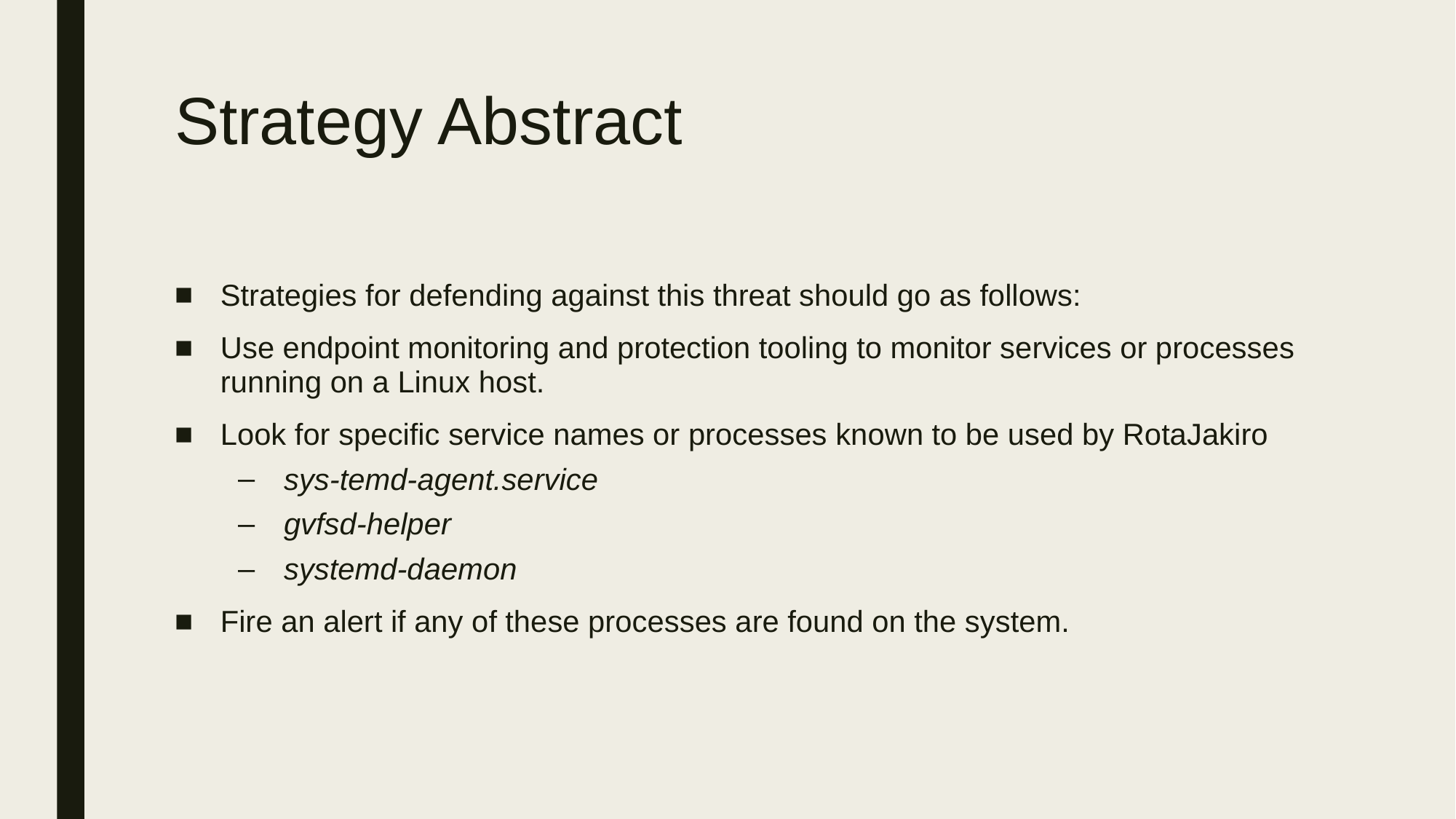

# Strategy Abstract
Strategies for defending against this threat should go as follows:
Use endpoint monitoring and protection tooling to monitor services or processes running on a Linux host.
Look for specific service names or processes known to be used by RotaJakiro
sys-temd-agent.service
gvfsd-helper
systemd-daemon
Fire an alert if any of these processes are found on the system.